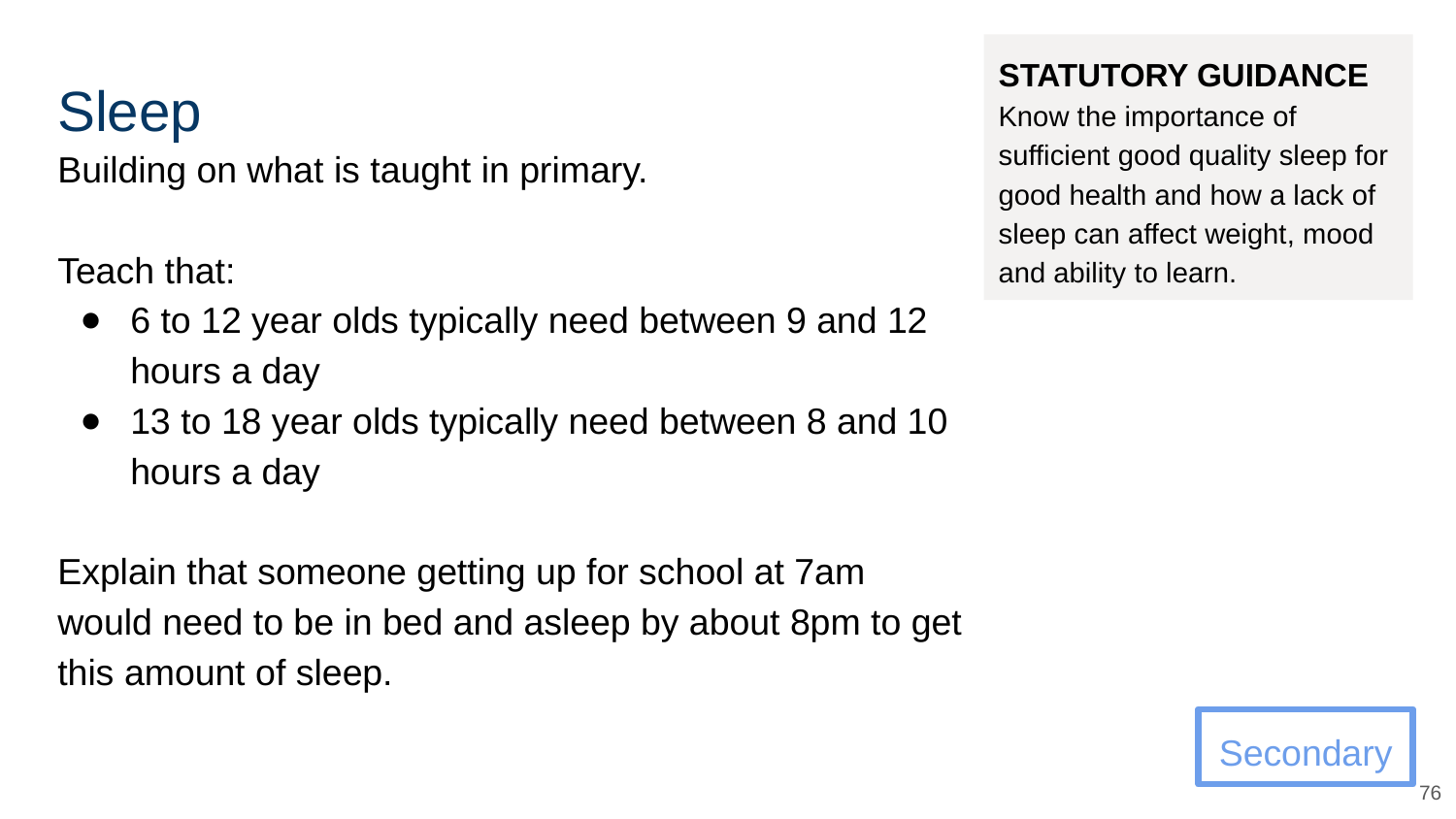

# Sleep
STATUTORY GUIDANCE
Know the importance of sufficient good quality sleep for good health and how a lack of sleep can affect weight, mood and ability to learn.

Building on what is taught in primary.

Teach that:
6 to 12 year olds typically need between 9 and 12 hours a day
13 to 18 year olds typically need between 8 and 10 hours a day

Explain that someone getting up for school at 7am would need to be in bed and asleep by about 8pm to get this amount of sleep.

Secondary
76